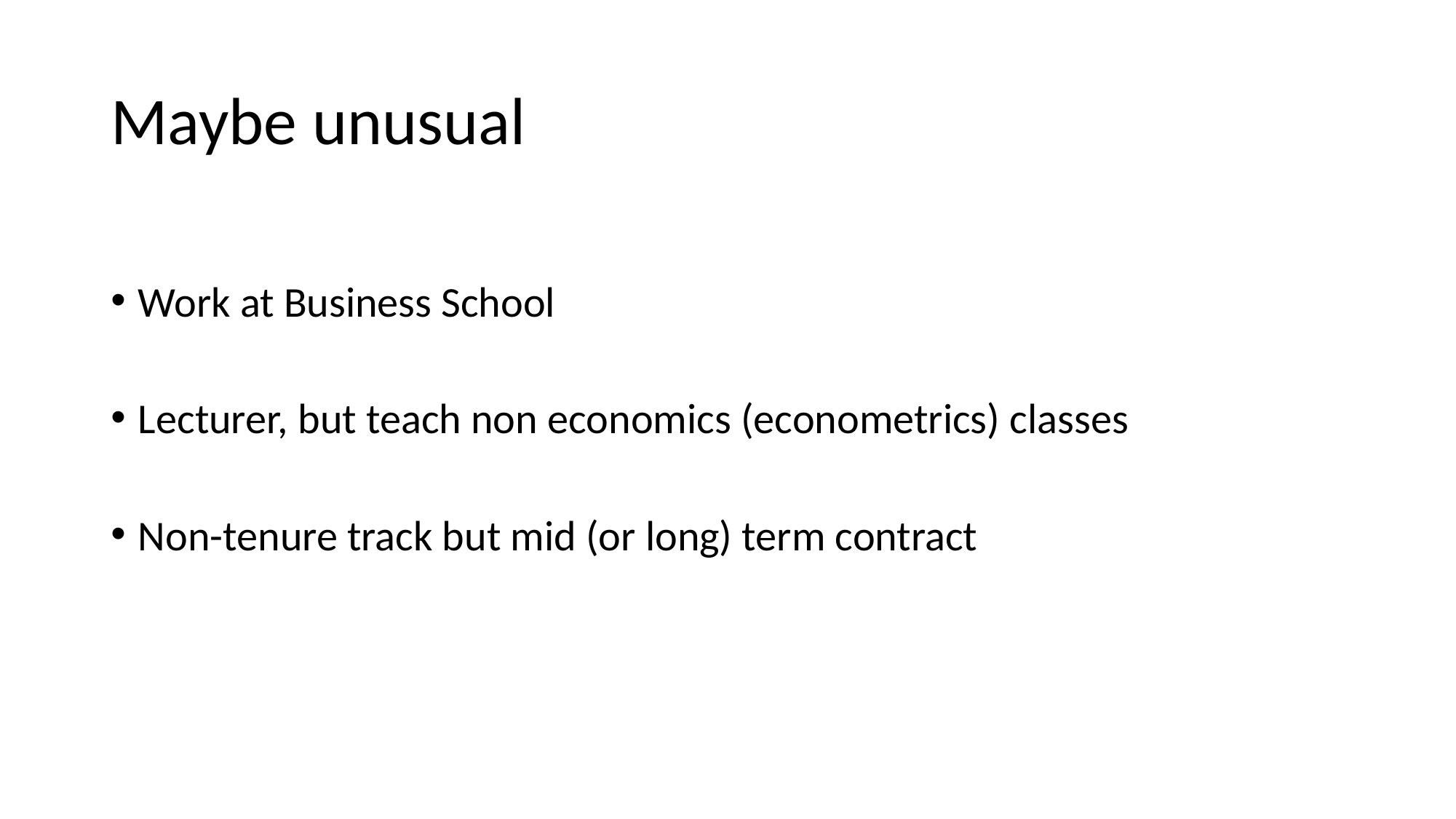

# Maybe unusual
Work at Business School
Lecturer, but teach non economics (econometrics) classes
Non-tenure track but mid (or long) term contract